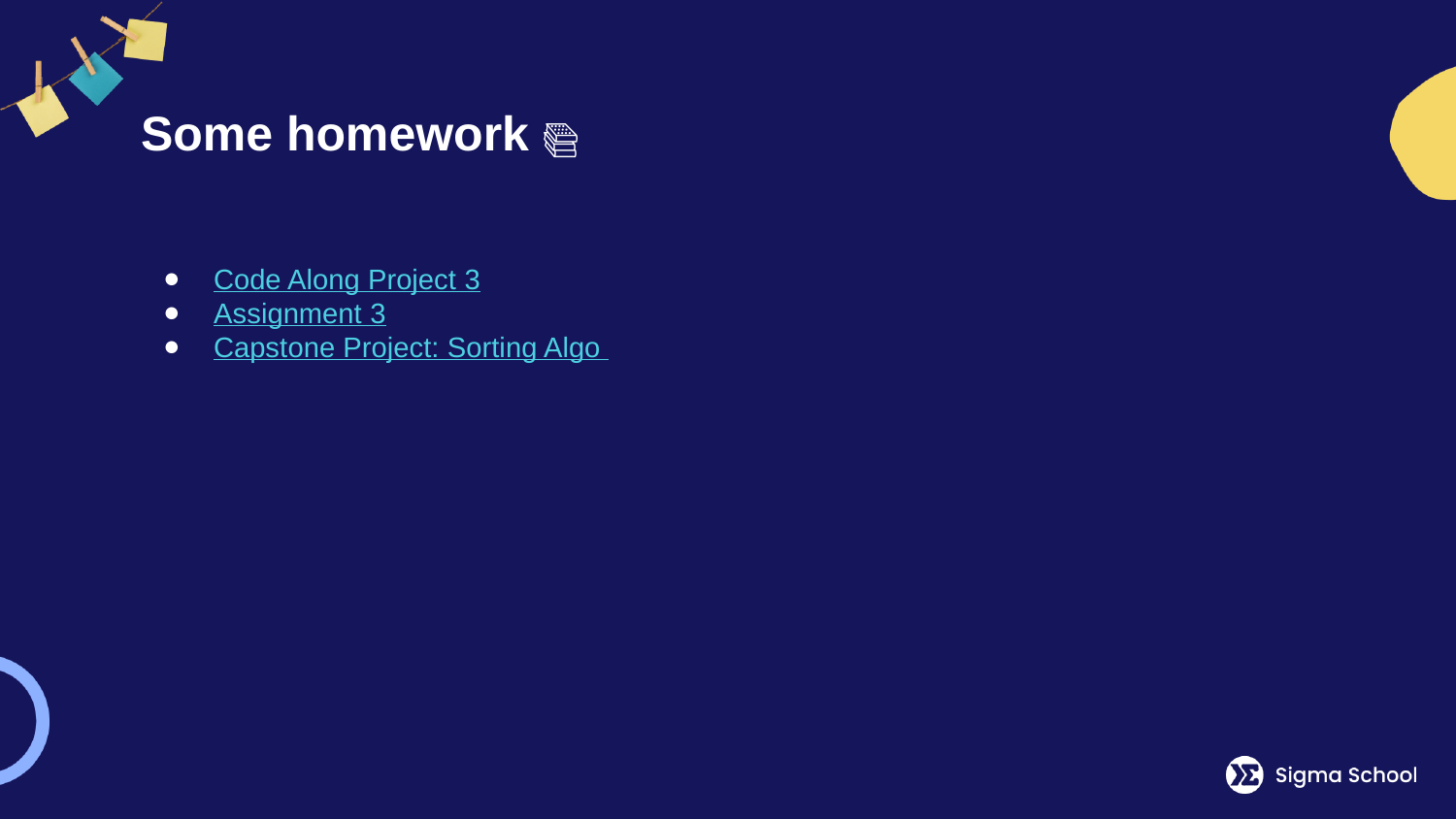

# Some homework 📚
Code Along Project 3
Assignment 3
Capstone Project: Sorting Algo